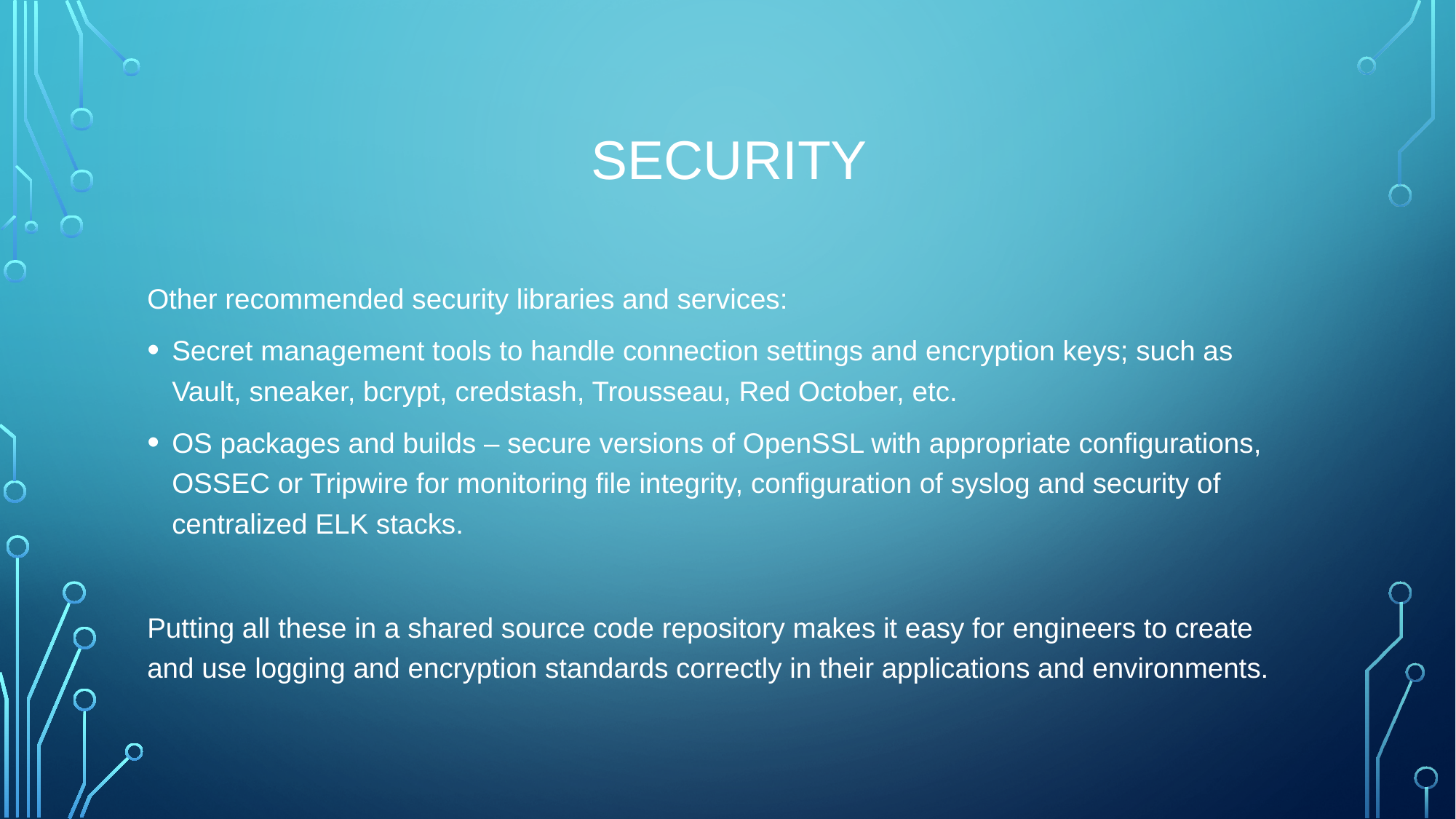

# Security
Other recommended security libraries and services:
Secret management tools to handle connection settings and encryption keys; such as Vault, sneaker, bcrypt, credstash, Trousseau, Red October, etc.
OS packages and builds – secure versions of OpenSSL with appropriate configurations, OSSEC or Tripwire for monitoring file integrity, configuration of syslog and security of centralized ELK stacks.

Putting all these in a shared source code repository makes it easy for engineers to create and use logging and encryption standards correctly in their applications and environments.